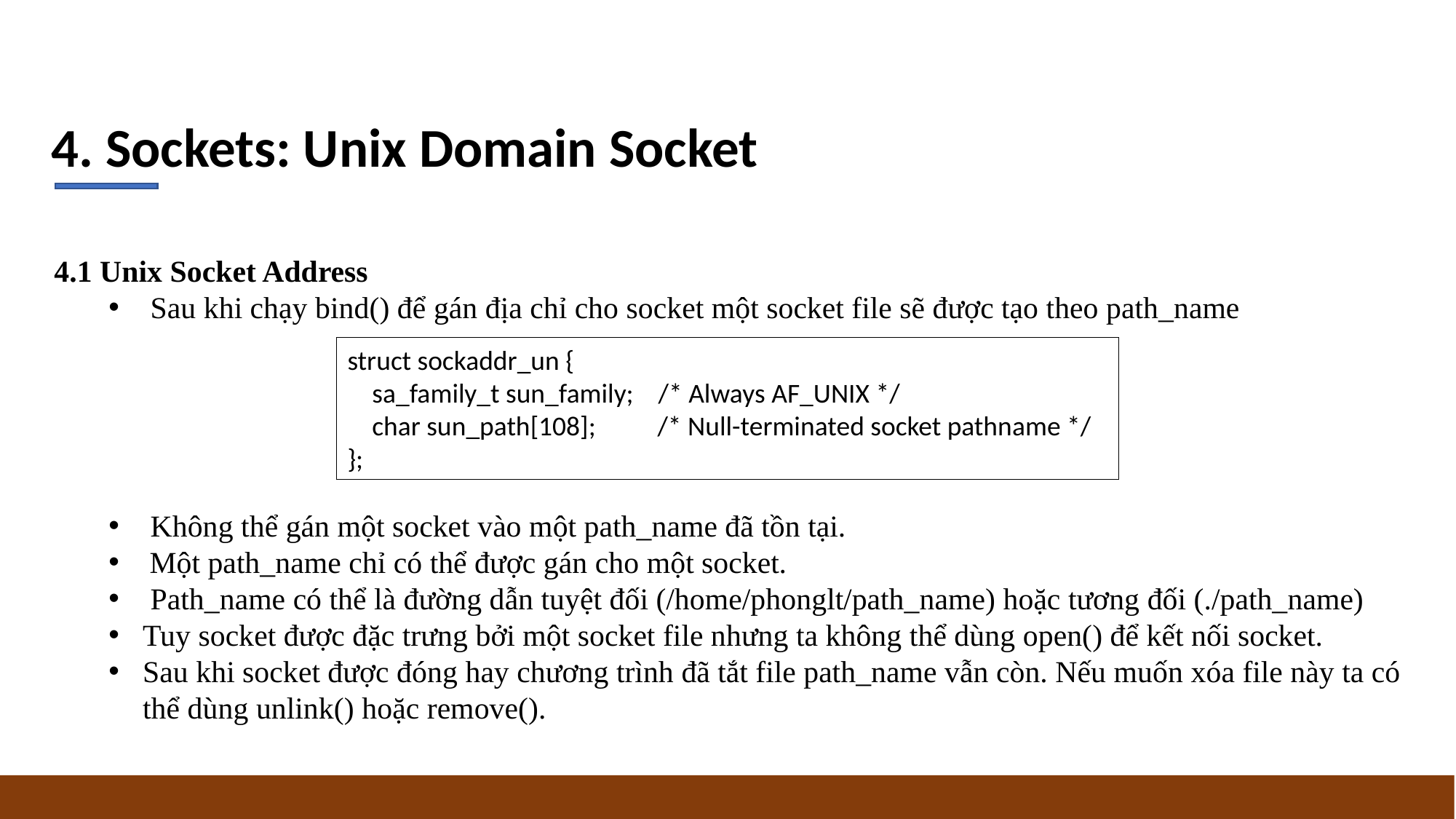

4. Sockets: Unix Domain Socket

4.1 Unix Socket Address
 Sau khi chạy bind() để gán địa chỉ cho socket một socket file sẽ được tạo theo path_name

 Không thể gán một socket vào một path_name đã tồn tại.
Một path_name chỉ có thể được gán cho một socket.
 Path_name có thể là đường dẫn tuyệt đối (/home/phonglt/path_name) hoặc tương đối (./path_name)
Tuy socket được đặc trưng bởi một socket file nhưng ta không thể dùng open() để kết nối socket.
Sau khi socket được đóng hay chương trình đã tắt file path_name vẫn còn. Nếu muốn xóa file này ta có thể dùng unlink() hoặc remove().

struct sockaddr_un {
    sa_family_t sun_family;    /* Always AF_UNIX */
    char sun_path[108];          /* Null-terminated socket pathname */
};